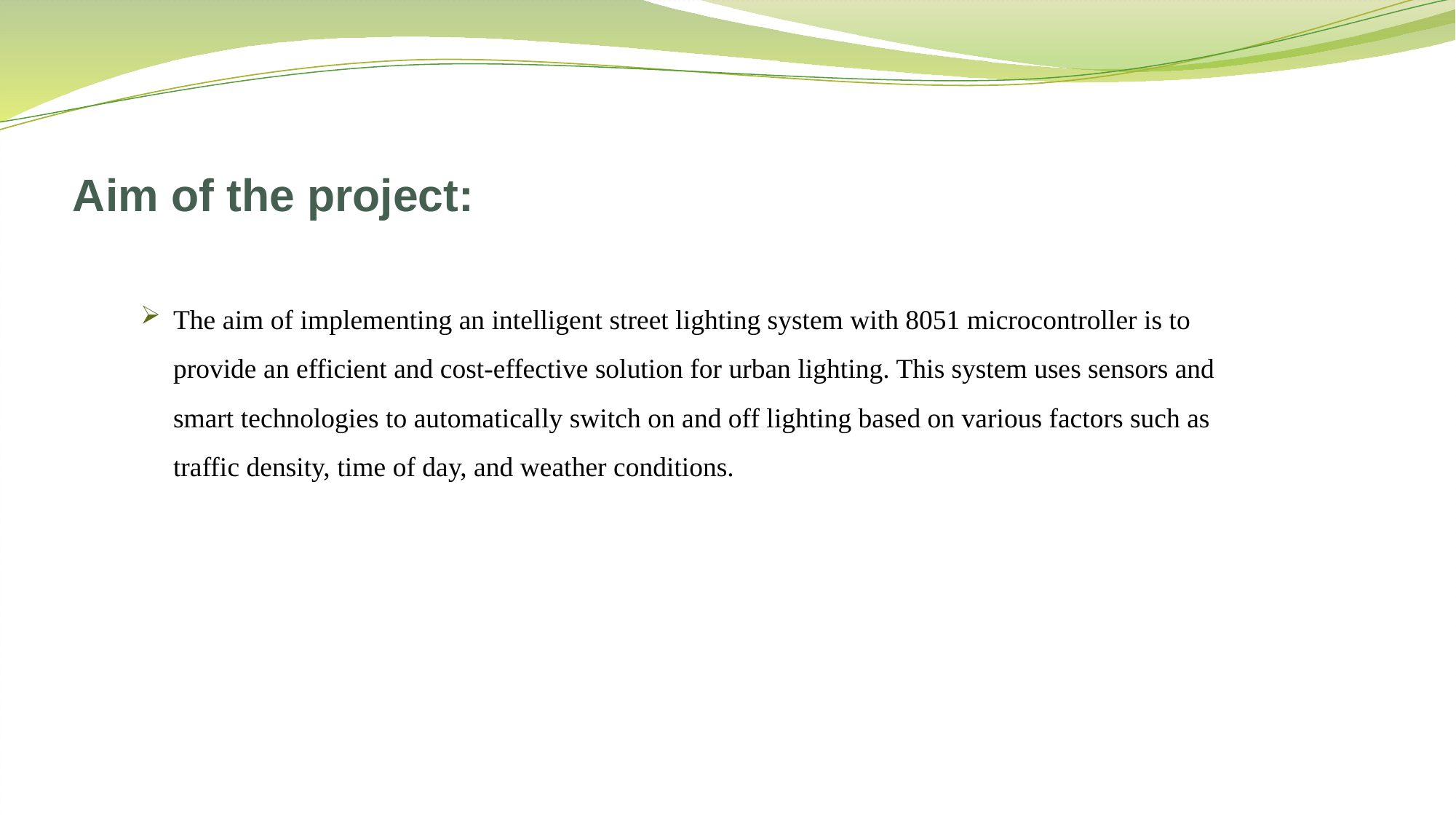

# Aim of the project:
The aim of implementing an intelligent street lighting system with 8051 microcontroller is to provide an efficient and cost-effective solution for urban lighting. This system uses sensors and smart technologies to automatically switch on and off lighting based on various factors such as traffic density, time of day, and weather conditions.